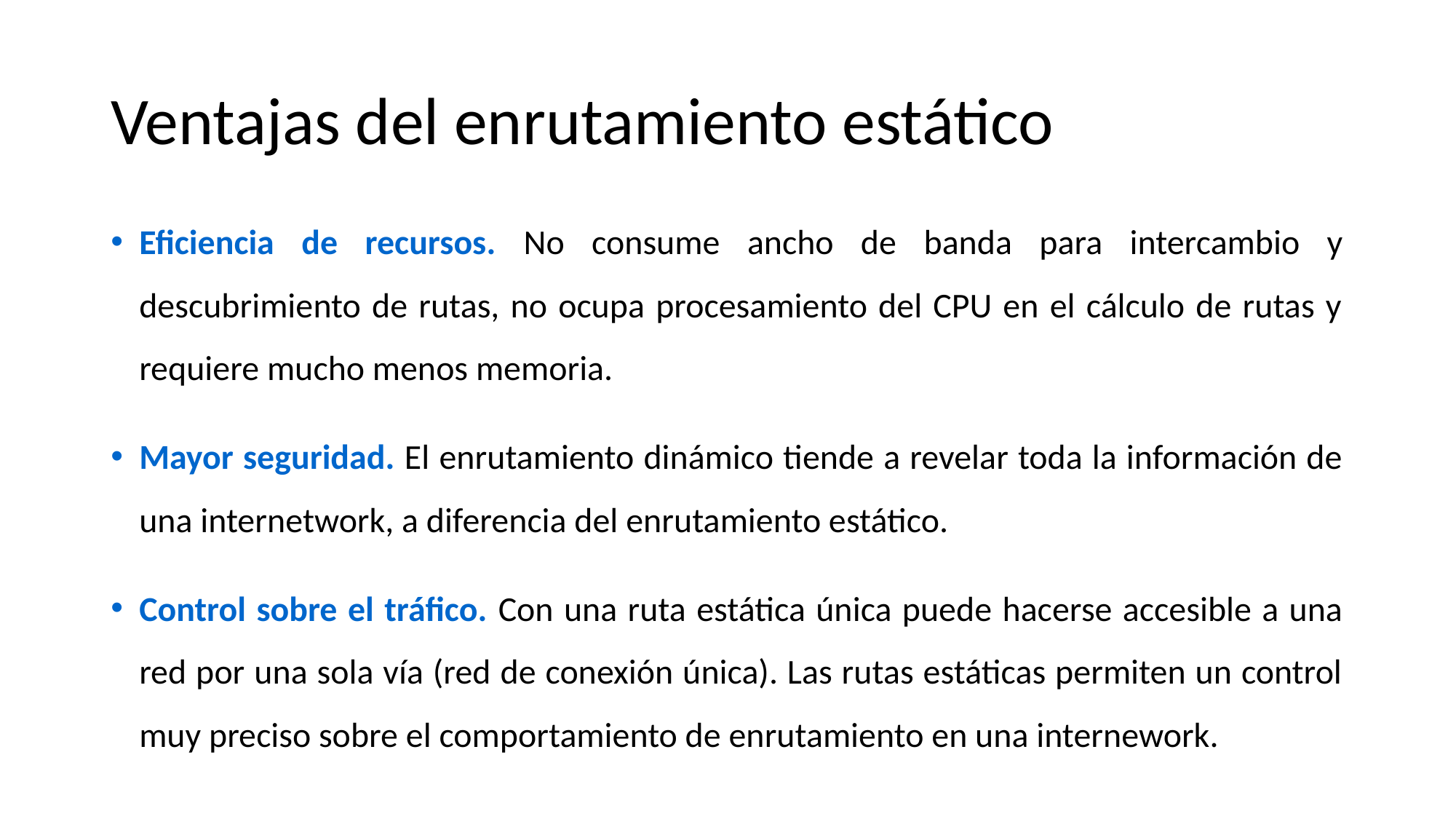

# Ventajas del enrutamiento estático
Eficiencia de recursos. No consume ancho de banda para intercambio y descubrimiento de rutas, no ocupa procesamiento del CPU en el cálculo de rutas y requiere mucho menos memoria.
Mayor seguridad. El enrutamiento dinámico tiende a revelar toda la información de una internetwork, a diferencia del enrutamiento estático.
Control sobre el tráfico. Con una ruta estática única puede hacerse accesible a una red por una sola vía (red de conexión única). Las rutas estáticas permiten un control muy preciso sobre el comportamiento de enrutamiento en una internework.
martes, 29 de septiembre de 2020